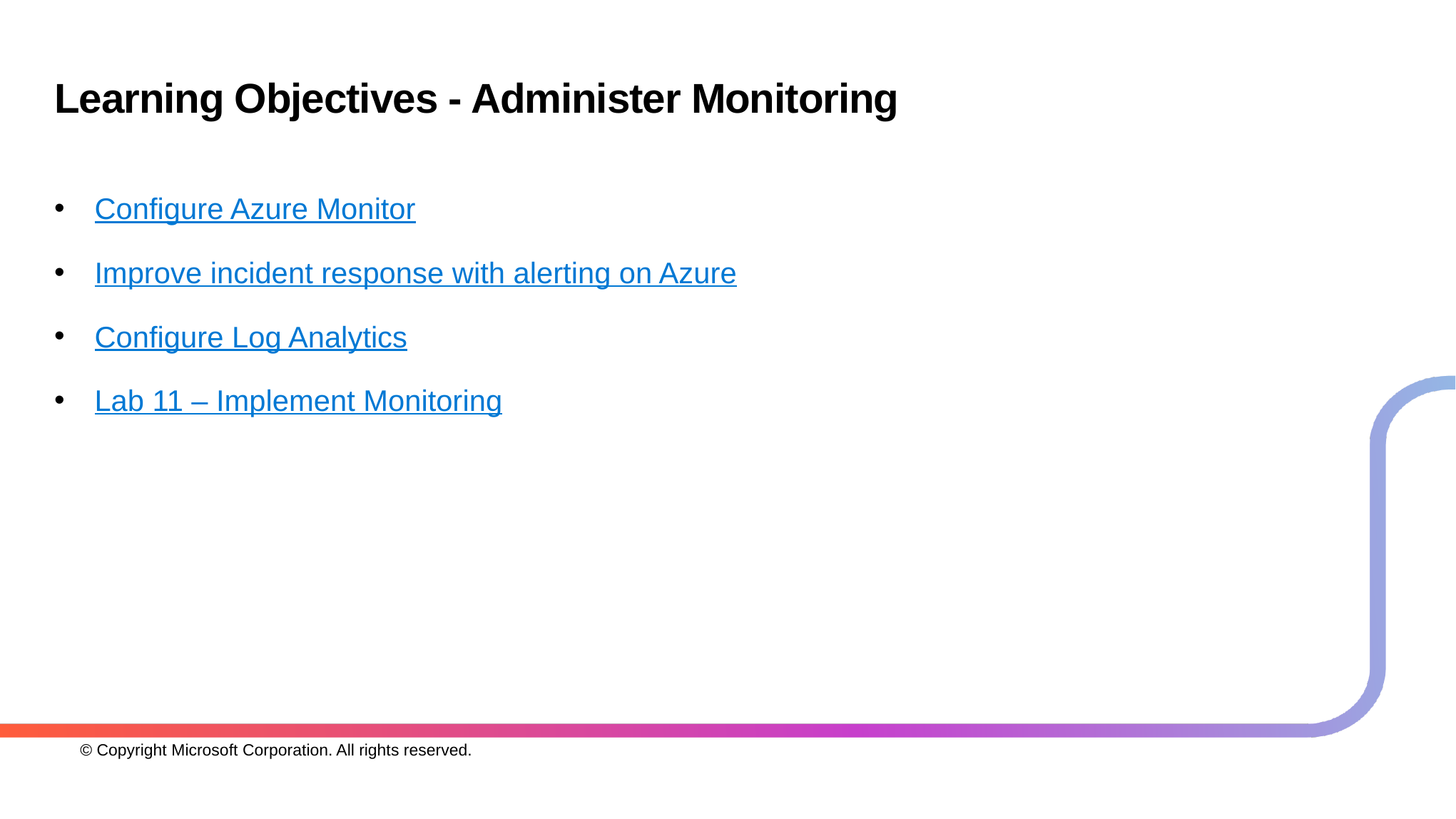

# Learning Objectives - Administer Monitoring
Configure Azure Monitor
Improve incident response with alerting on Azure
Configure Log Analytics
Lab 11 – Implement Monitoring